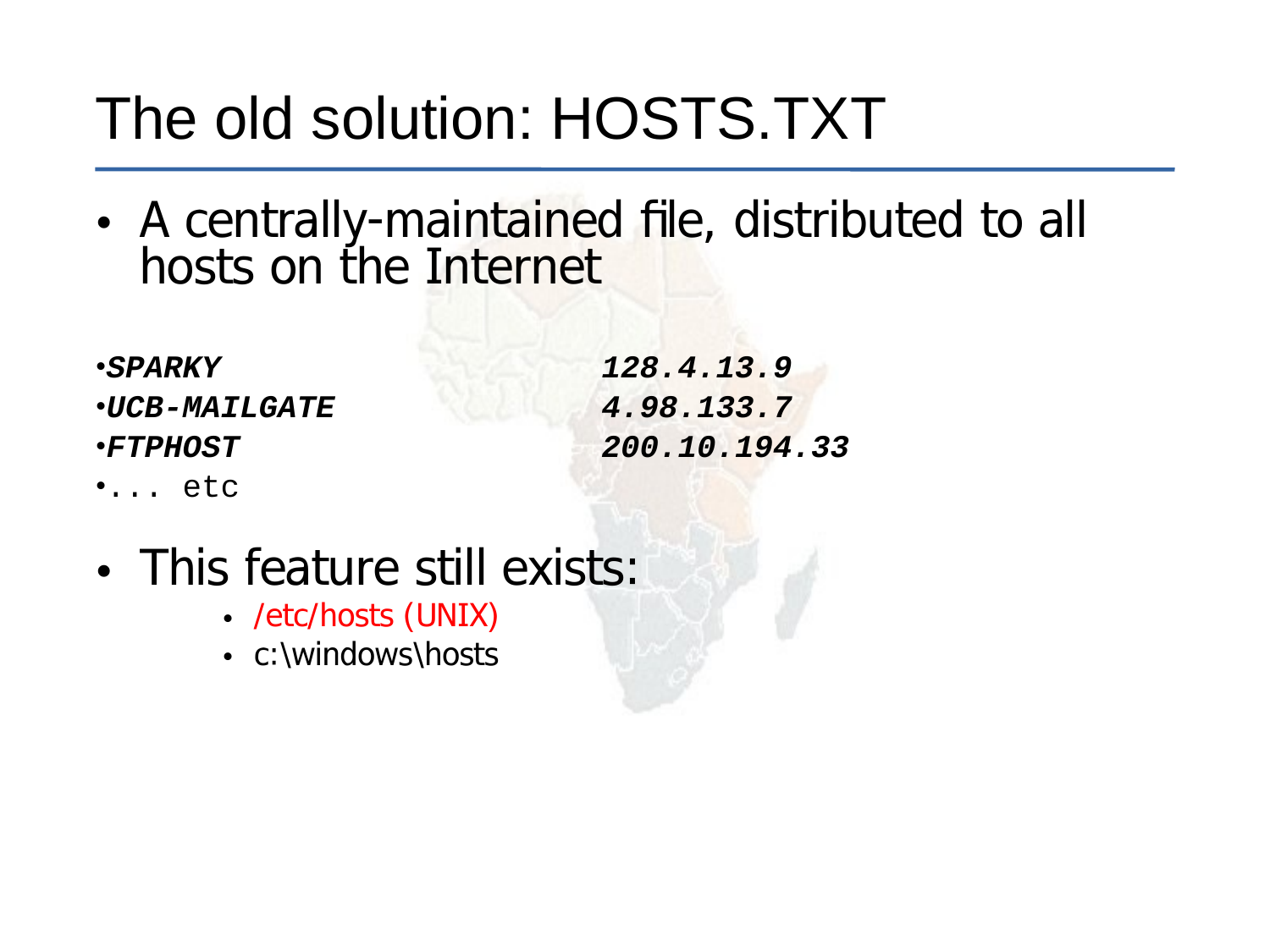

The old solution: HOSTS.TXT
A centrally-maintained file, distributed to all hosts on the Internet

SPARKY                    128.4.13.9
UCB-MAILGATE              4.98.133.7
FTPHOST                   200.10.194.33
... etc

This feature still exists:
/etc/hosts (UNIX)
c:\windows\hosts